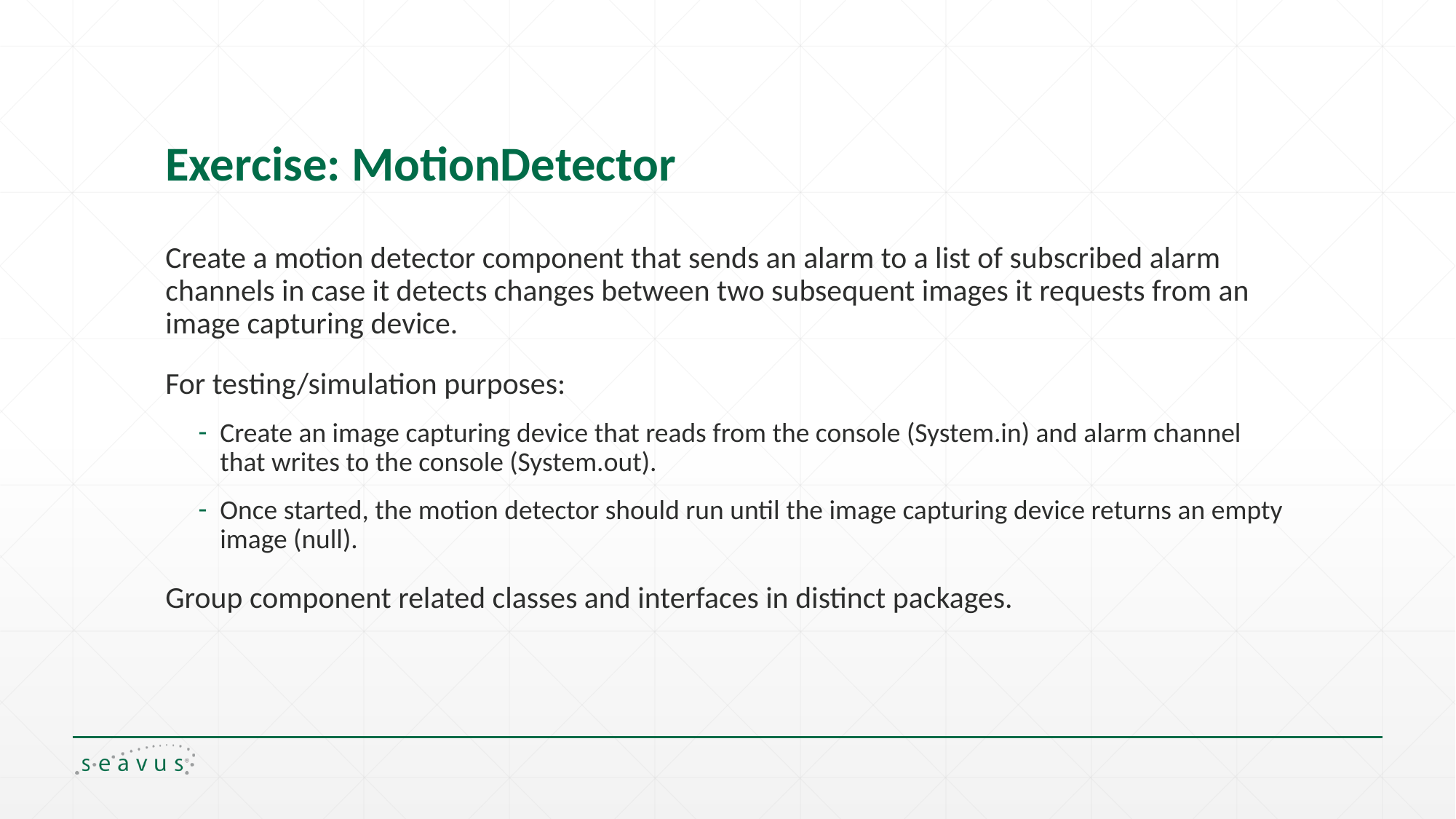

# Exercise: MotionDetector
Create a motion detector component that sends an alarm to a list of subscribed alarm channels in case it detects changes between two subsequent images it requests from an image capturing device.
For testing/simulation purposes:
Create an image capturing device that reads from the console (System.in) and alarm channel that writes to the console (System.out).
Once started, the motion detector should run until the image capturing device returns an empty image (null).
Group component related classes and interfaces in distinct packages.